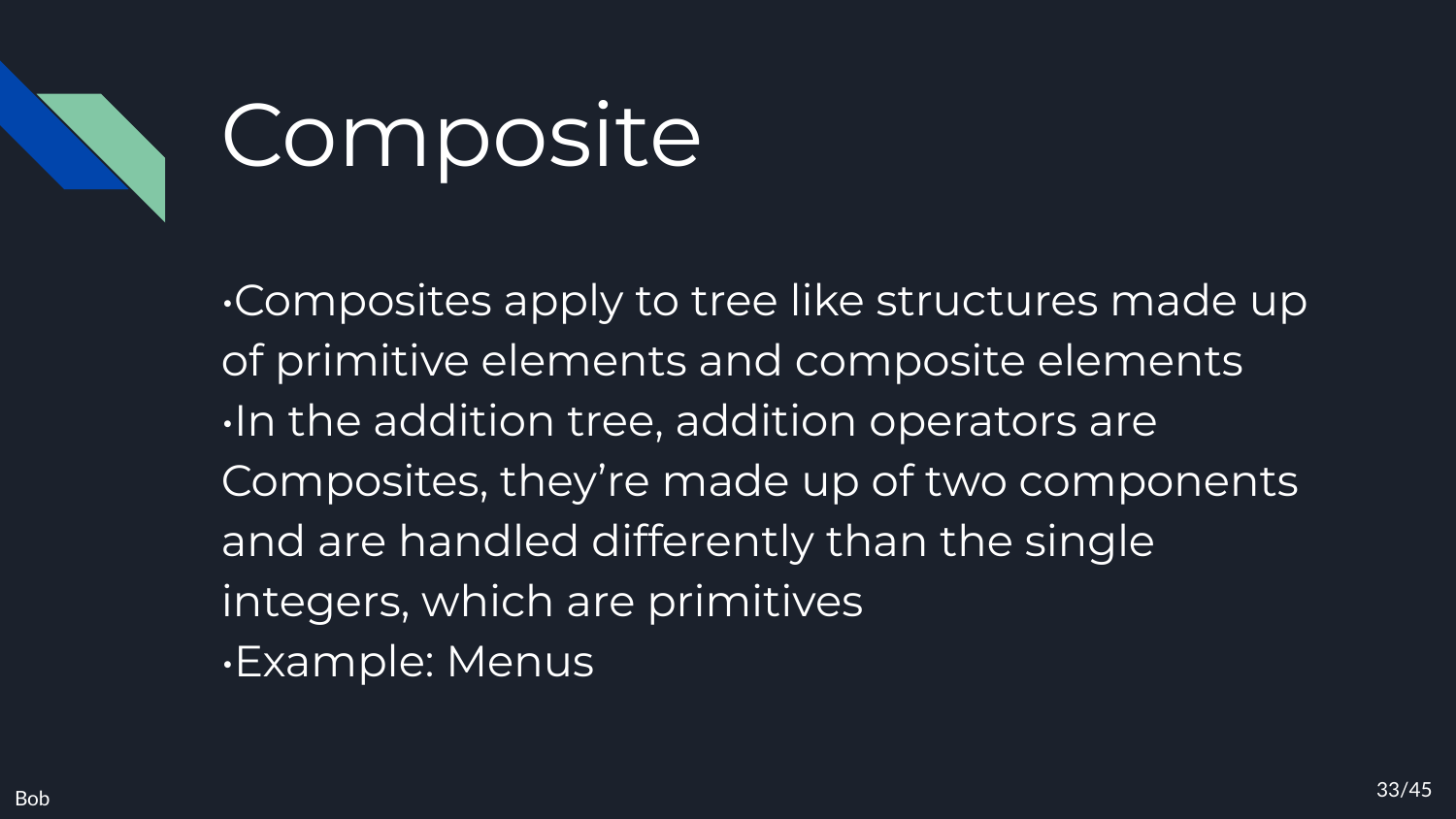

# Composite
•Composites apply to tree like structures made up of primitive elements and composite elements
•In the addition tree, addition operators are Composites, they’re made up of two components and are handled differently than the single integers, which are primitives
•Example: Menus

33/45
Bob